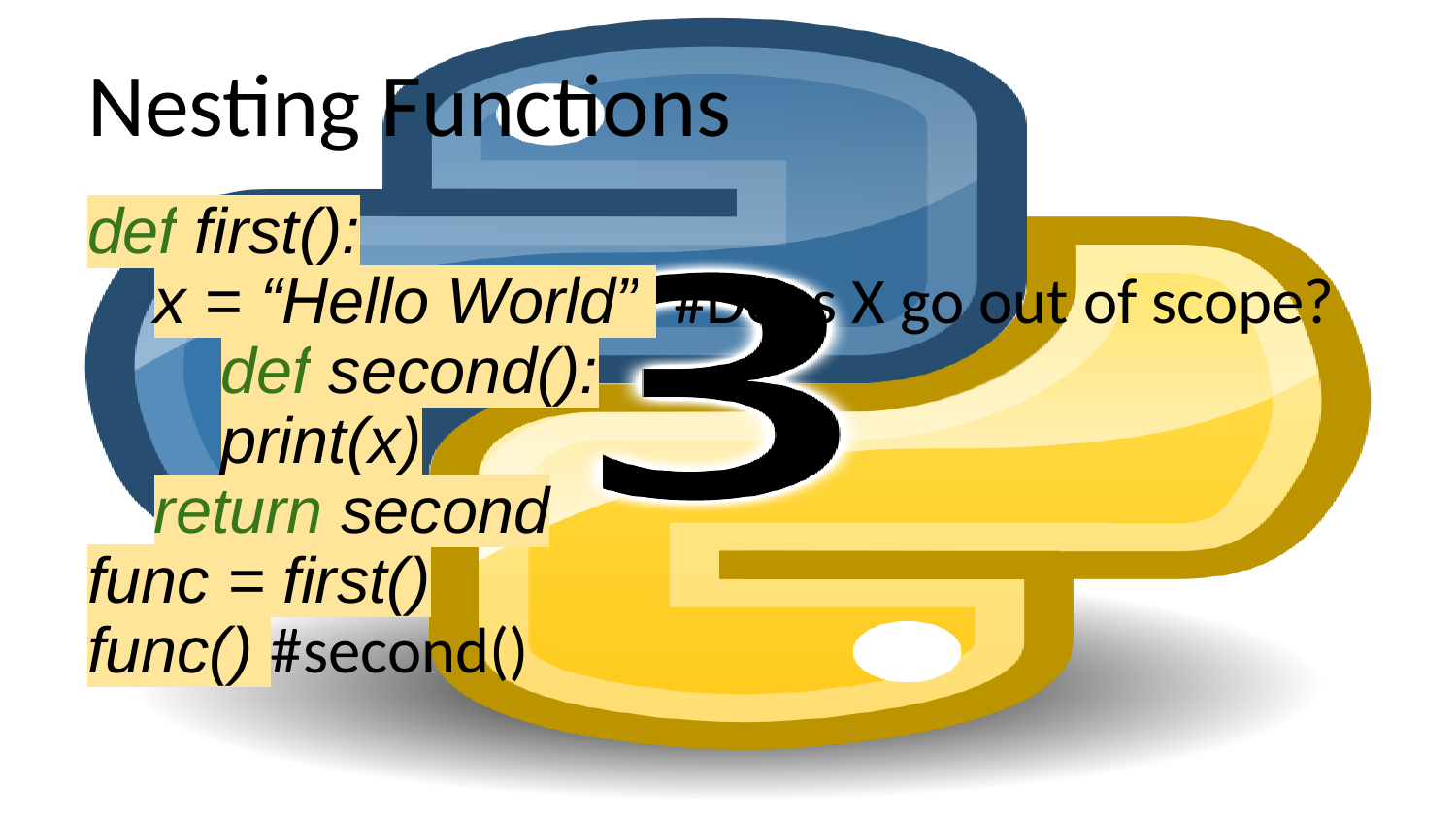

# Nesting Functions
def first():
    x = “Hello World”  #Does X go out of scope?
        def second():
        print(x)
    return second
func = first()
func() #second()